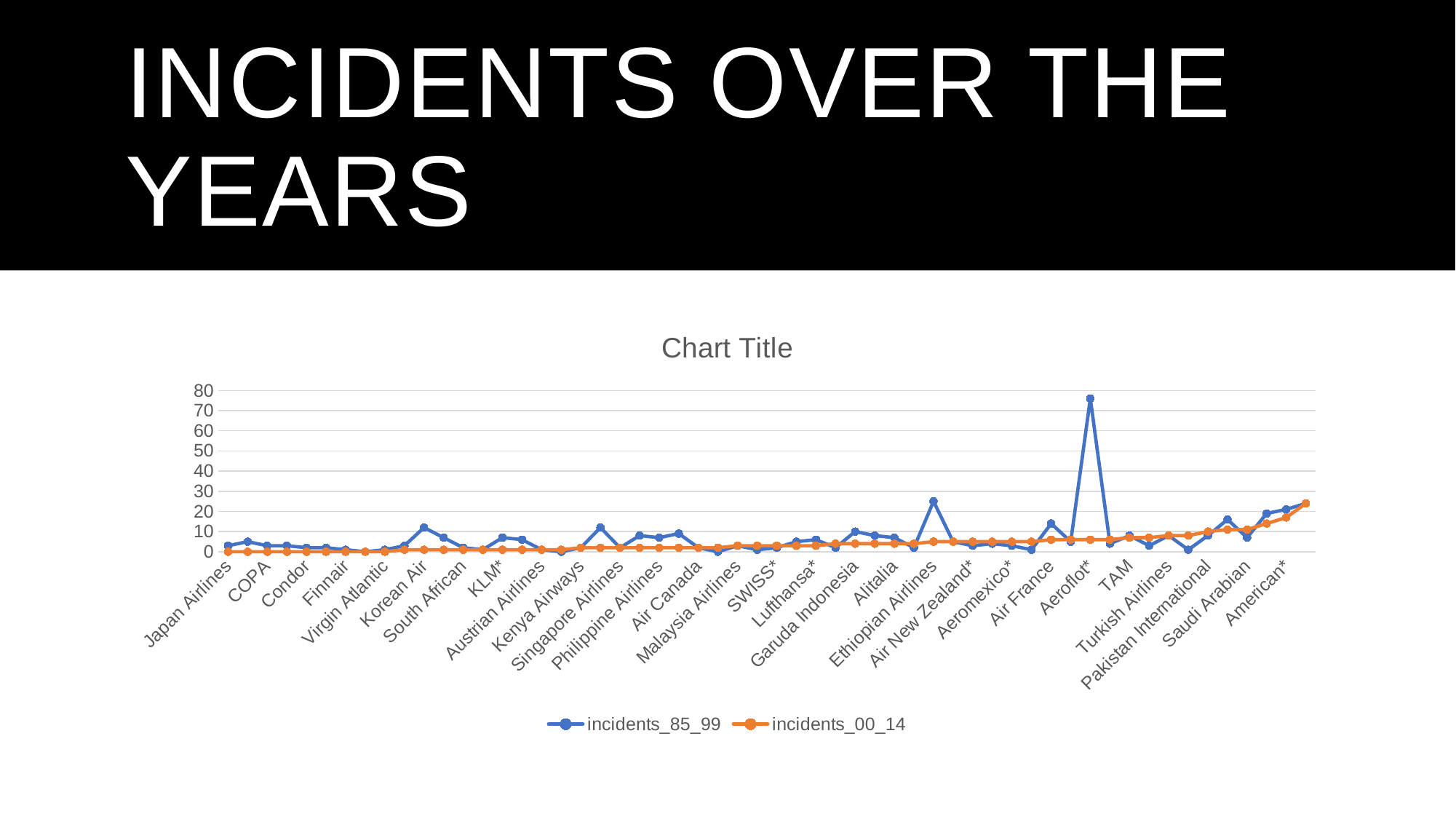

# Incidents over the years

### Chart:

| Category | incidents_85_99 | incidents_00_14 |
|---|---|---|
| Japan Airlines | 3.0 | 0.0 |
| Avianca | 5.0 | 0.0 |
| COPA | 3.0 | 0.0 |
| LAN Airlines | 3.0 | 0.0 |
| Condor | 2.0 | 0.0 |
| Aer Lingus | 2.0 | 0.0 |
| Finnair | 1.0 | 0.0 |
| TAP - Air Portugal | 0.0 | 0.0 |
| Virgin Atlantic | 1.0 | 0.0 |
| TACA | 3.0 | 1.0 |
| Korean Air | 12.0 | 1.0 |
| Vietnam Airlines | 7.0 | 1.0 |
| South African | 2.0 | 1.0 |
| El Al | 1.0 | 1.0 |
| KLM* | 7.0 | 1.0 |
| Aerolineas Argentinas | 6.0 | 1.0 |
| Austrian Airlines | 1.0 | 1.0 |
| Hawaiian Airlines | 0.0 | 1.0 |
| Kenya Airways | 2.0 | 2.0 |
| China Airlines | 12.0 | 2.0 |
| Singapore Airlines | 2.0 | 2.0 |
| Thai Airways | 8.0 | 2.0 |
| Philippine Airlines | 7.0 | 2.0 |
| Xiamen Airlines | 9.0 | 2.0 |
| Air Canada | 2.0 | 2.0 |
| Cathay Pacific* | 0.0 | 2.0 |
| Malaysia Airlines | 3.0 | 3.0 |
| Gulf Air | 1.0 | 3.0 |
| SWISS* | 2.0 | 3.0 |
| Royal Air Maroc | 5.0 | 3.0 |
| Lufthansa* | 6.0 | 3.0 |
| Air India* | 2.0 | 4.0 |
| Garuda Indonesia | 10.0 | 4.0 |
| Egyptair | 8.0 | 4.0 |
| Alitalia | 7.0 | 4.0 |
| Sri Lankan / AirLanka | 2.0 | 4.0 |
| Ethiopian Airlines | 25.0 | 5.0 |
| Alaska Airlines* | 5.0 | 5.0 |
| Air New Zealand* | 3.0 | 5.0 |
| Iberia | 4.0 | 5.0 |
| Aeromexico* | 3.0 | 5.0 |
| Qantas* | 1.0 | 5.0 |
| Air France | 14.0 | 6.0 |
| SAS* | 5.0 | 6.0 |
| Aeroflot* | 76.0 | 6.0 |
| British Airways* | 4.0 | 6.0 |
| TAM | 8.0 | 7.0 |
| All Nippon Airways | 3.0 | 7.0 |
| Turkish Airlines | 8.0 | 8.0 |
| Southwest Airlines | 1.0 | 8.0 |
| Pakistan International | 8.0 | 10.0 |
| US Airways / America West* | 16.0 | 11.0 |
| Saudi Arabian | 7.0 | 11.0 |
| United / Continental* | 19.0 | 14.0 |
| American* | 21.0 | 17.0 |
| Delta / Northwest* | 24.0 | 24.0 |